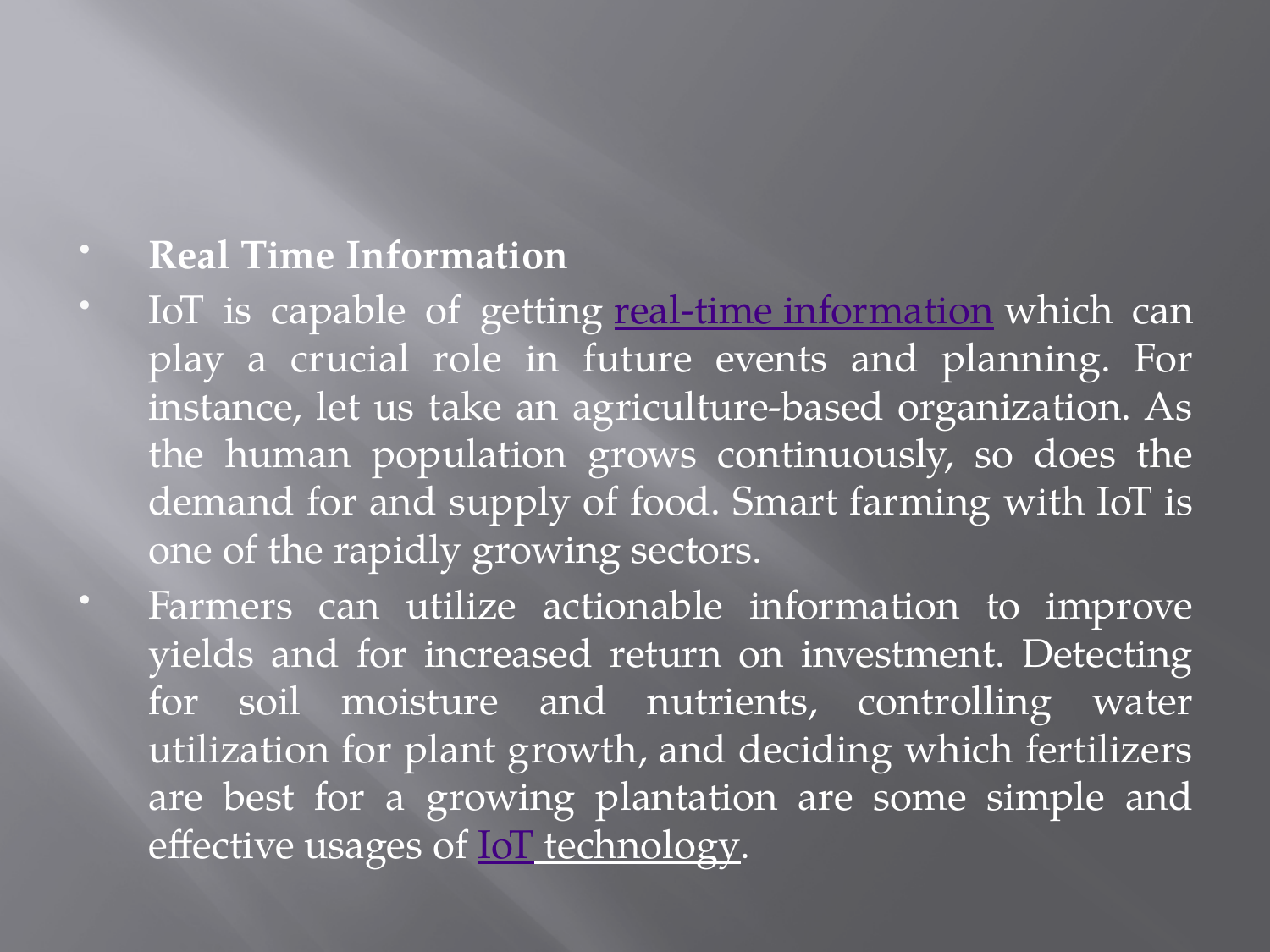

#
Real Time Information
IoT is capable of getting real-time information which can play a crucial role in future events and planning. For instance, let us take an agriculture-based organization. As the human population grows continuously, so does the demand for and supply of food. Smart farming with IoT is one of the rapidly growing sectors.
Farmers can utilize actionable information to improve yields and for increased return on investment. Detecting for soil moisture and nutrients, controlling water utilization for plant growth, and deciding which fertilizers are best for a growing plantation are some simple and effective usages of IoT technology.